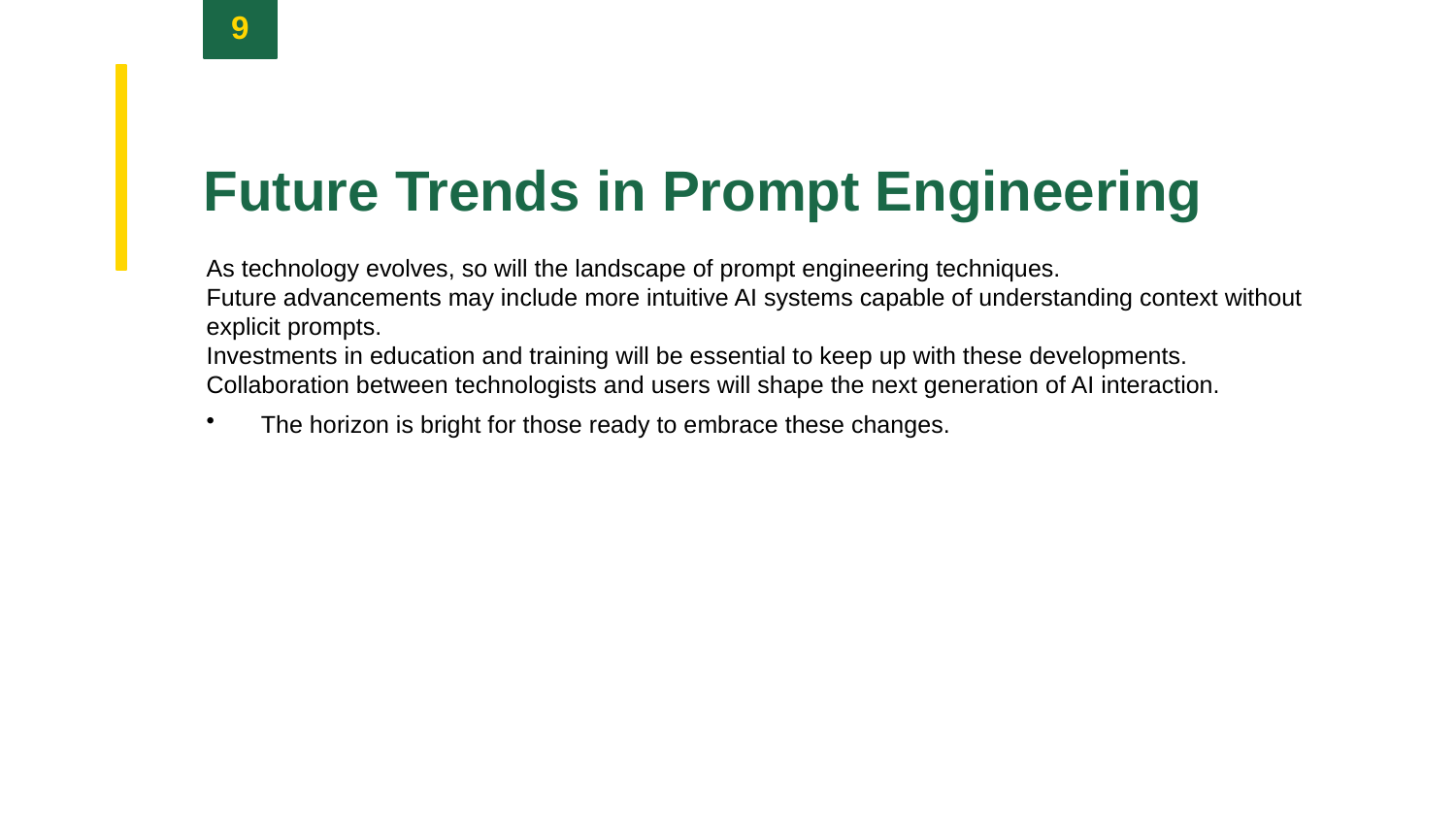

9

Future Trends in Prompt Engineering
As technology evolves, so will the landscape of prompt engineering techniques.
Future advancements may include more intuitive AI systems capable of understanding context without explicit prompts.
Investments in education and training will be essential to keep up with these developments.
Collaboration between technologists and users will shape the next generation of AI interaction.
The horizon is bright for those ready to embrace these changes.